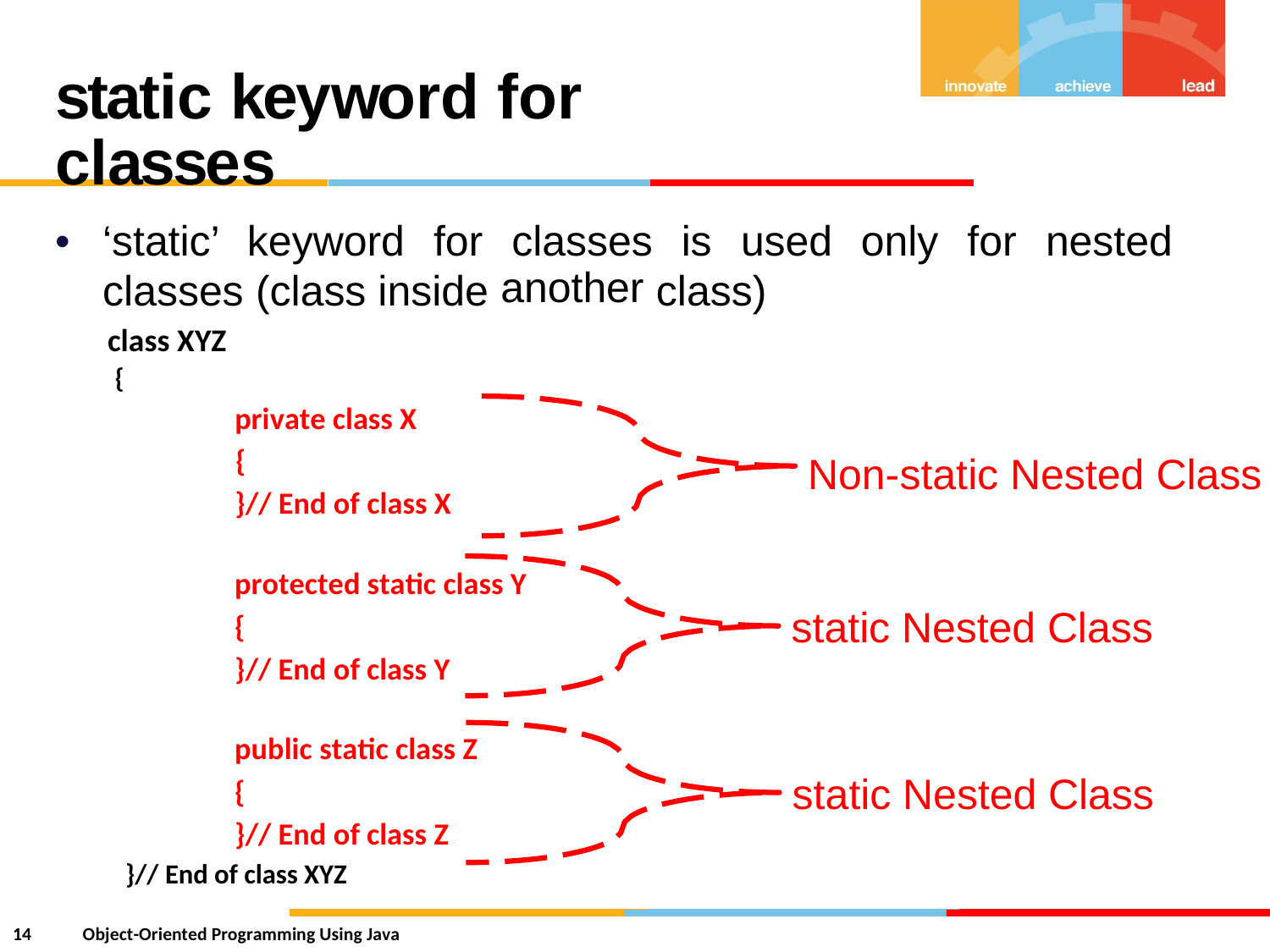

static keyword for classes

•
‘static’
keyword
for
classes
another
is
used
only
for
nested
classes (class inside
class XYZ
{
private class X
{
}// End of class X
class)

Non-static Nested Class

protected static class Y
{
}// End of class Y
static
Nested
Class

public static class Z
{
}// End of class Z
}// End of class XYZ
static
Nested
Class

14
Object-Oriented Programming Using Java